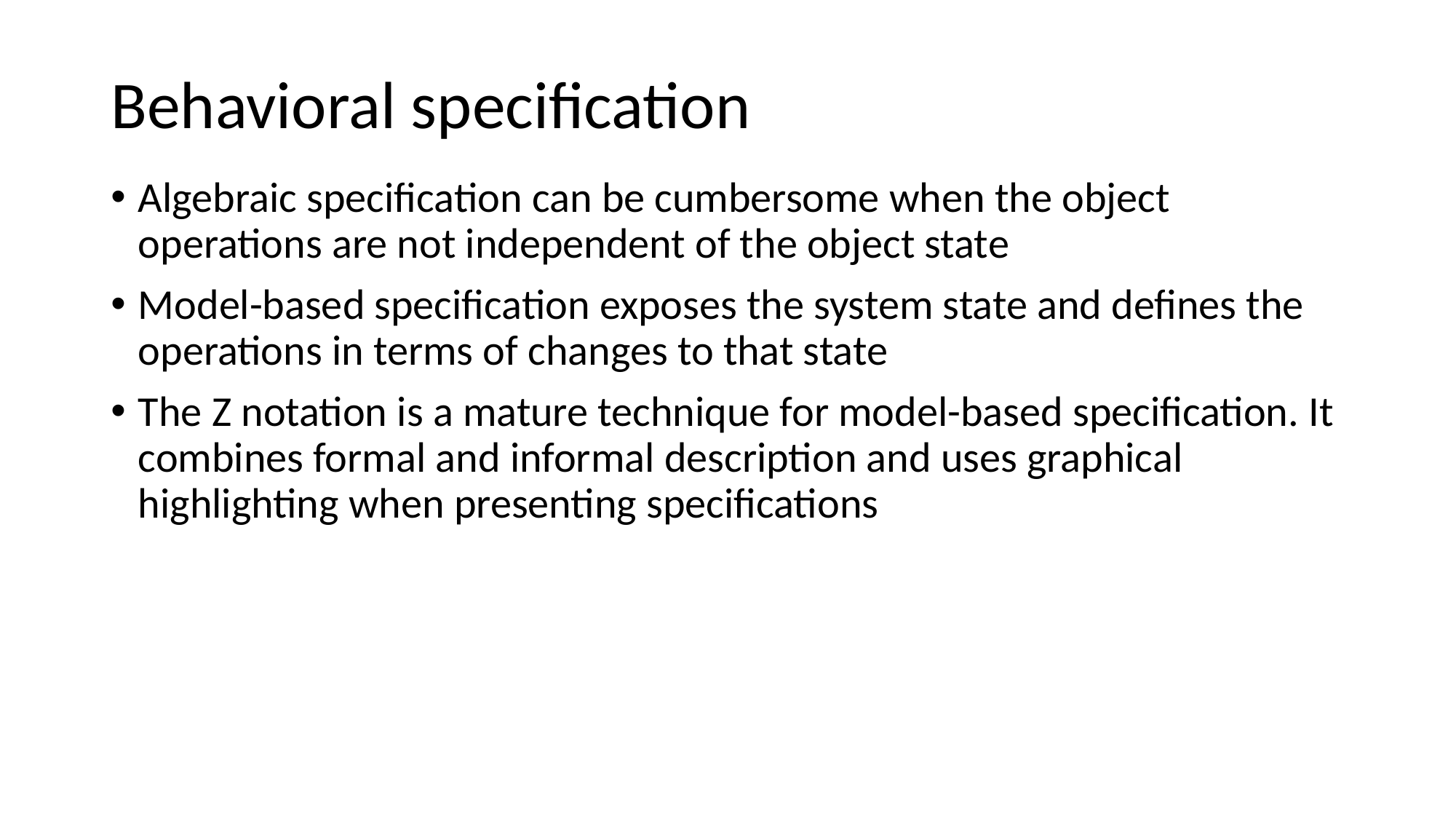

# Behavioral specification
Algebraic specification can be cumbersome when the object operations are not independent of the object state
Model-based specification exposes the system state and defines the operations in terms of changes to that state
The Z notation is a mature technique for model-based specification. It combines formal and informal description and uses graphical highlighting when presenting specifications